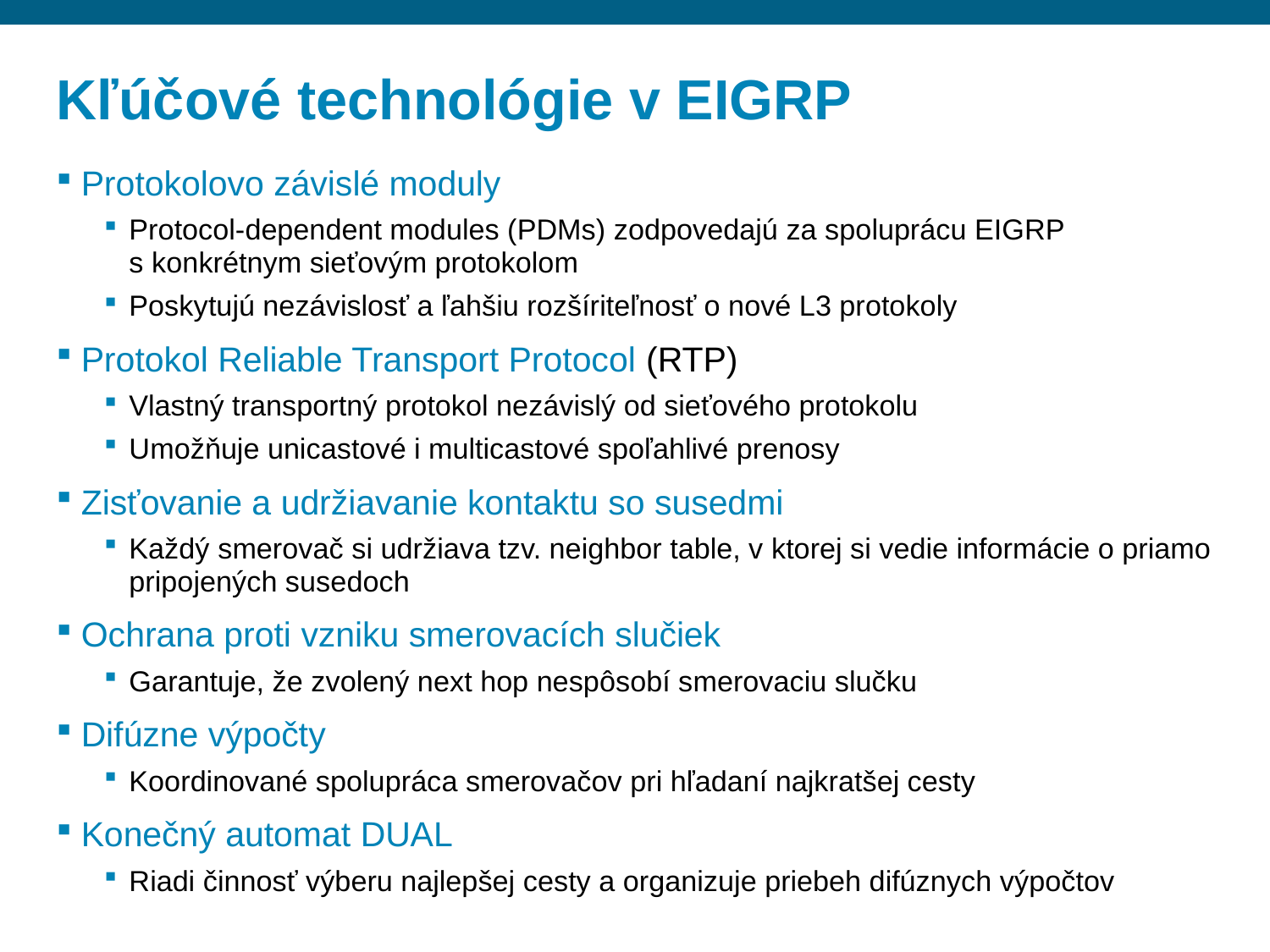

# Kľúčové technológie v EIGRP
Protokolovo závislé moduly
Protocol-dependent modules (PDMs) zodpovedajú za spoluprácu EIGRP s konkrétnym sieťovým protokolom
Poskytujú nezávislosť a ľahšiu rozšíriteľnosť o nové L3 protokoly
Protokol Reliable Transport Protocol (RTP)
Vlastný transportný protokol nezávislý od sieťového protokolu
Umožňuje unicastové i multicastové spoľahlivé prenosy
Zisťovanie a udržiavanie kontaktu so susedmi
Každý smerovač si udržiava tzv. neighbor table, v ktorej si vedie informácie o priamo pripojených susedoch
Ochrana proti vzniku smerovacích slučiek
Garantuje, že zvolený next hop nespôsobí smerovaciu slučku
Difúzne výpočty
Koordinované spolupráca smerovačov pri hľadaní najkratšej cesty
Konečný automat DUAL
Riadi činnosť výberu najlepšej cesty a organizuje priebeh difúznych výpočtov